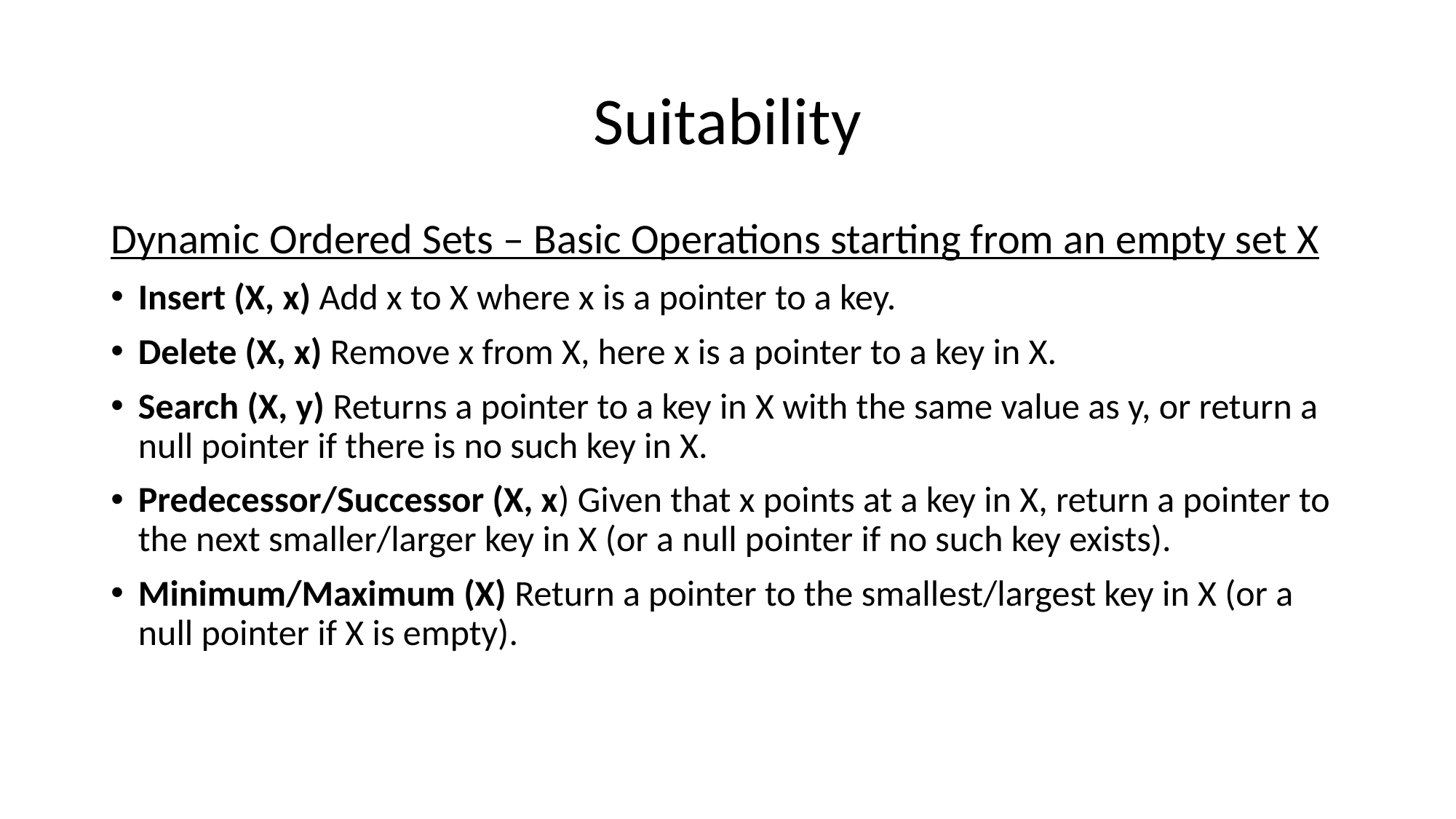

# Suitability
Dynamic Ordered Sets – Basic Operations starting from an empty set X
Insert (X, x) Add x to X where x is a pointer to a key.
Delete (X, x) Remove x from X, here x is a pointer to a key in X.
Search (X, y) Returns a pointer to a key in X with the same value as y, or return a null pointer if there is no such key in X.
Predecessor/Successor (X, x) Given that x points at a key in X, return a pointer to the next smaller/larger key in X (or a null pointer if no such key exists).
Minimum/Maximum (X) Return a pointer to the smallest/largest key in X (or a null pointer if X is empty).